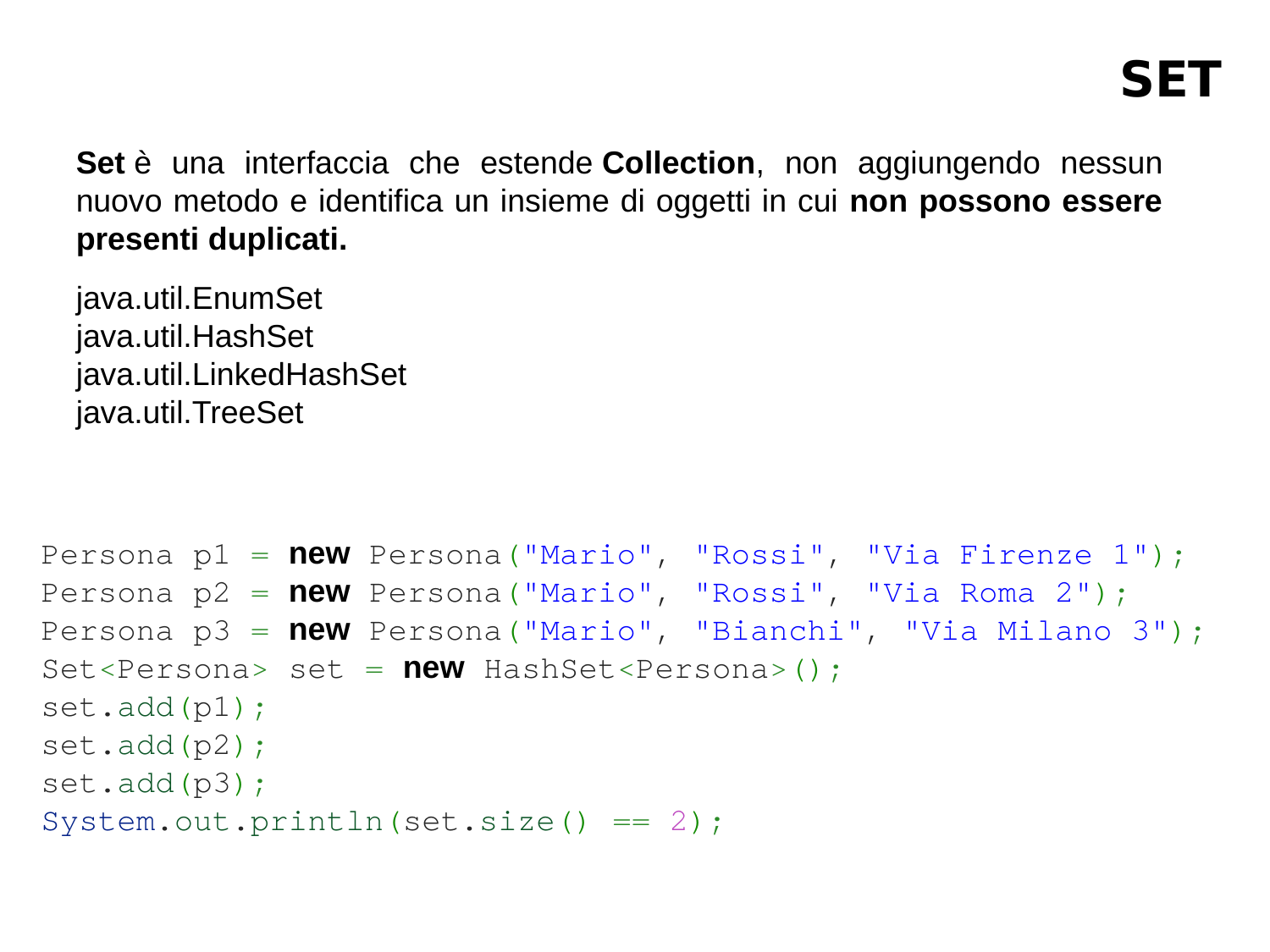

# SET
Set è una interfaccia che estende Collection, non aggiungendo nessun nuovo metodo e identifica un insieme di oggetti in cui non possono essere presenti duplicati.
java.util.EnumSet
java.util.HashSet
java.util.LinkedHashSet
java.util.TreeSet
Persona p1 = new Persona("Mario", "Rossi", "Via Firenze 1");
Persona p2 = new Persona("Mario", "Rossi", "Via Roma 2");
Persona p3 = new Persona("Mario", "Bianchi", "Via Milano 3");
Set<Persona> set = new HashSet<Persona>();
set.add(p1);
set.add(p2);
set.add(p3);
System.out.println(set.size() == 2);